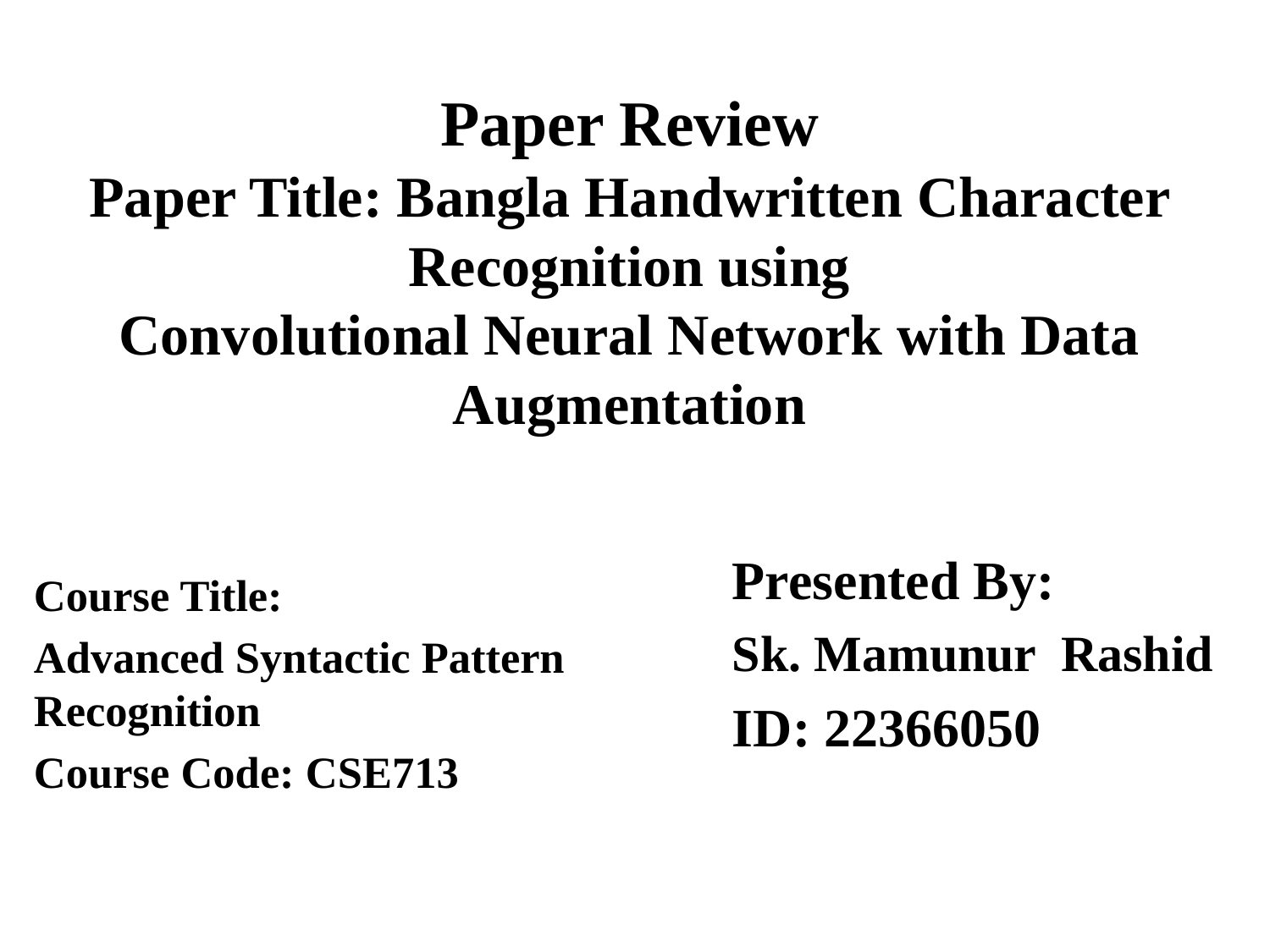

# Paper Review Paper Title: Bangla Handwritten Character Recognition using Convolutional Neural Network with Data Augmentation
Presented By:
Sk. Mamunur  Rashid
ID: 22366050
Course Title:
Advanced Syntactic Pattern Recognition
Course Code: CSE713